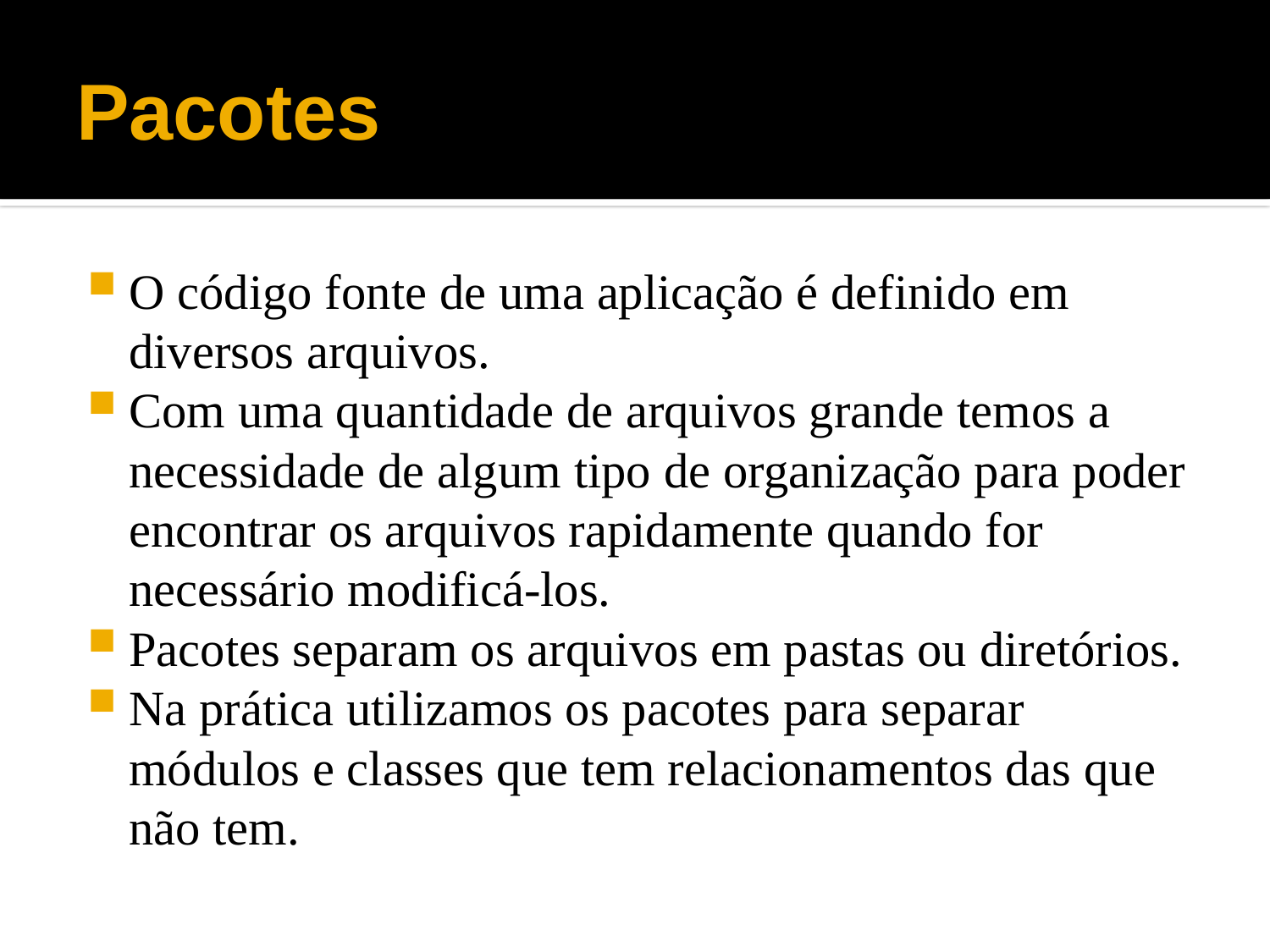

# Pacotes
O código fonte de uma aplicação é definido em diversos arquivos.
Com uma quantidade de arquivos grande temos a necessidade de algum tipo de organização para poder encontrar os arquivos rapidamente quando for necessário modificá-los.
Pacotes separam os arquivos em pastas ou diretórios.
Na prática utilizamos os pacotes para separar módulos e classes que tem relacionamentos das que não tem.